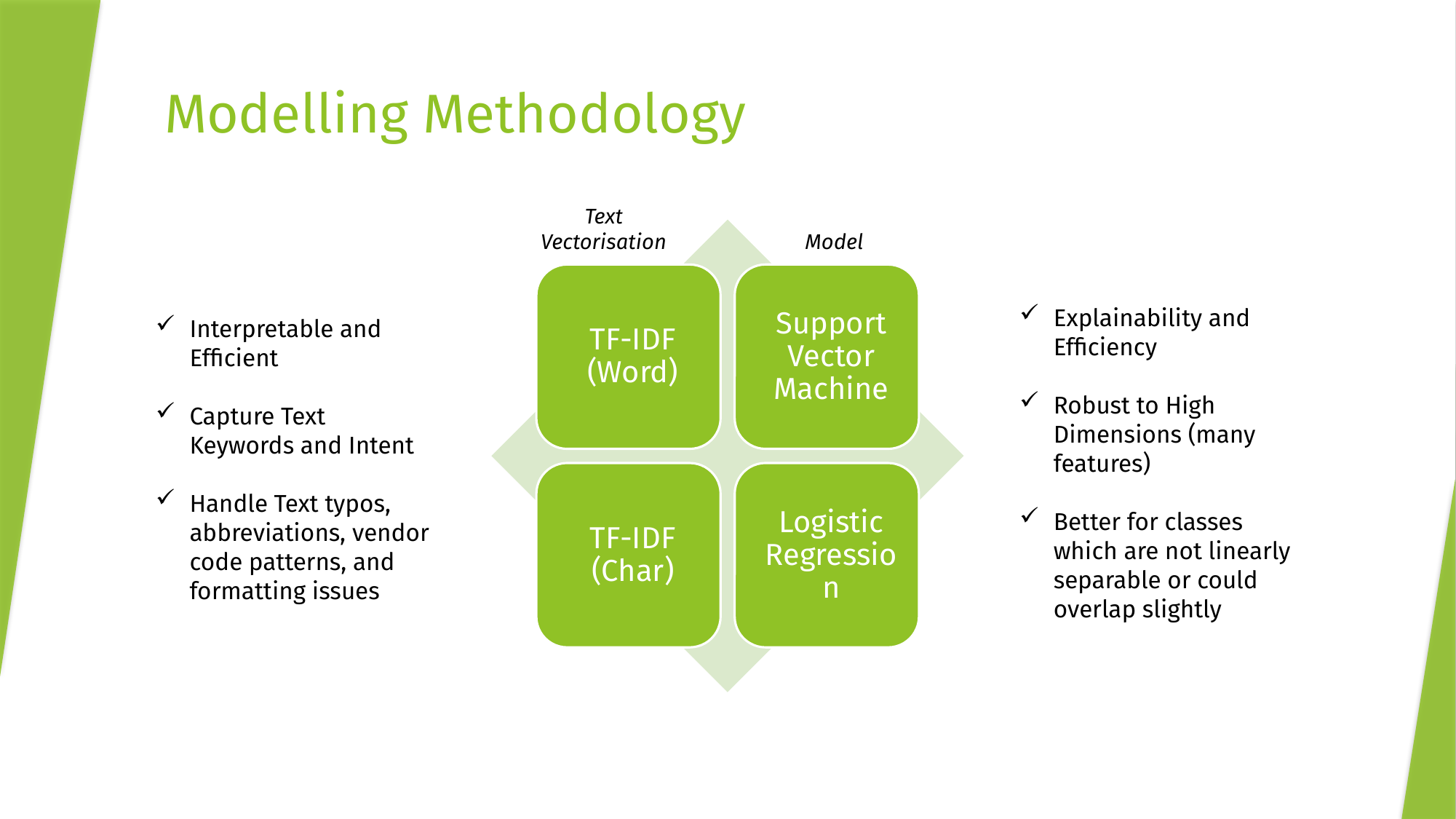

# Modelling Methodology
Text Vectorisation
TF-IDF (Word)
Support Vector Machine
TF-IDF (Char)
Logistic Regression
Model
Explainability and Efficiency

Robust to High Dimensions (many features)

Better for classes which are not linearly separable or could overlap slightly

Interpretable and Efficient

Capture Text Keywords and Intent

Handle Text typos, abbreviations, vendor code patterns, and formatting issues